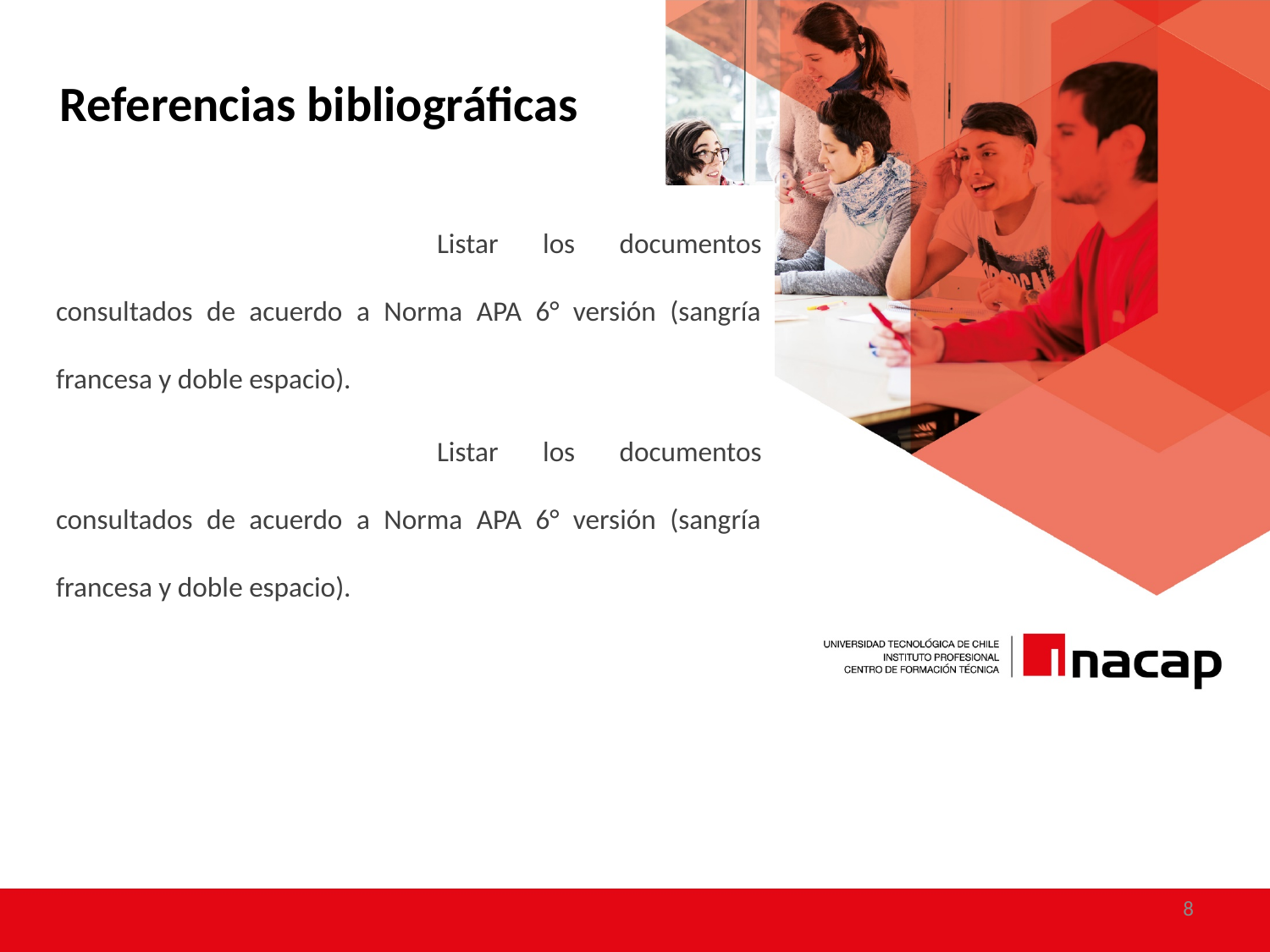

# Referencias bibliográficas
			Listar los documentos consultados de acuerdo a Norma APA 6° versión (sangría francesa y doble espacio).
			Listar los documentos consultados de acuerdo a Norma APA 6° versión (sangría francesa y doble espacio).

8